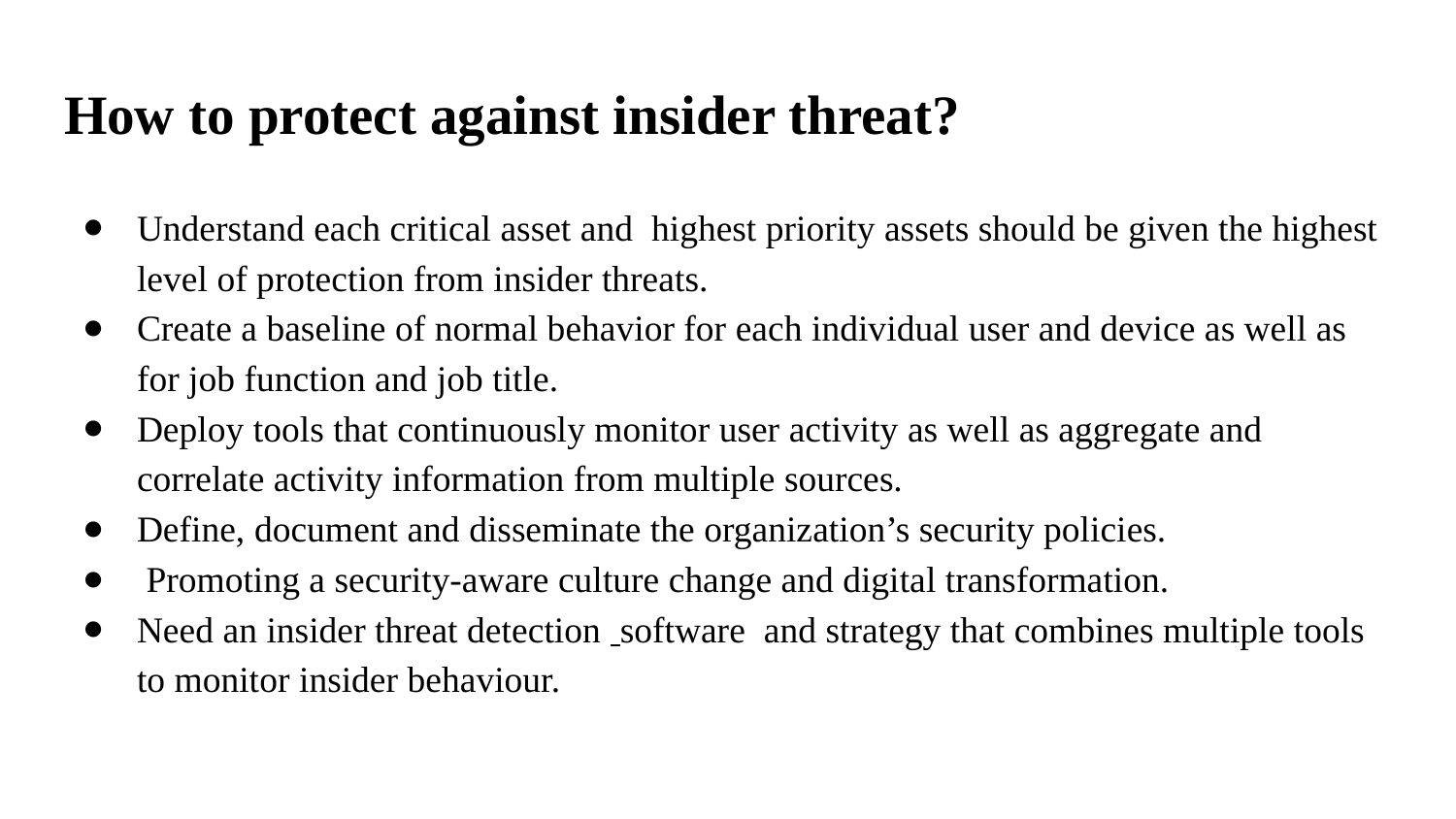

# How to protect against insider threat?
Understand each critical asset and  highest priority assets should be given the highest level of protection from insider threats.
Create a baseline of normal behavior for each individual user and device as well as for job function and job title.
Deploy tools that continuously monitor user activity as well as aggregate and correlate activity information from multiple sources.
Define, document and disseminate the organization’s security policies.
 Promoting a security-aware culture change and digital transformation.
Need an insider threat detection  software  and strategy that combines multiple tools to monitor insider behaviour.